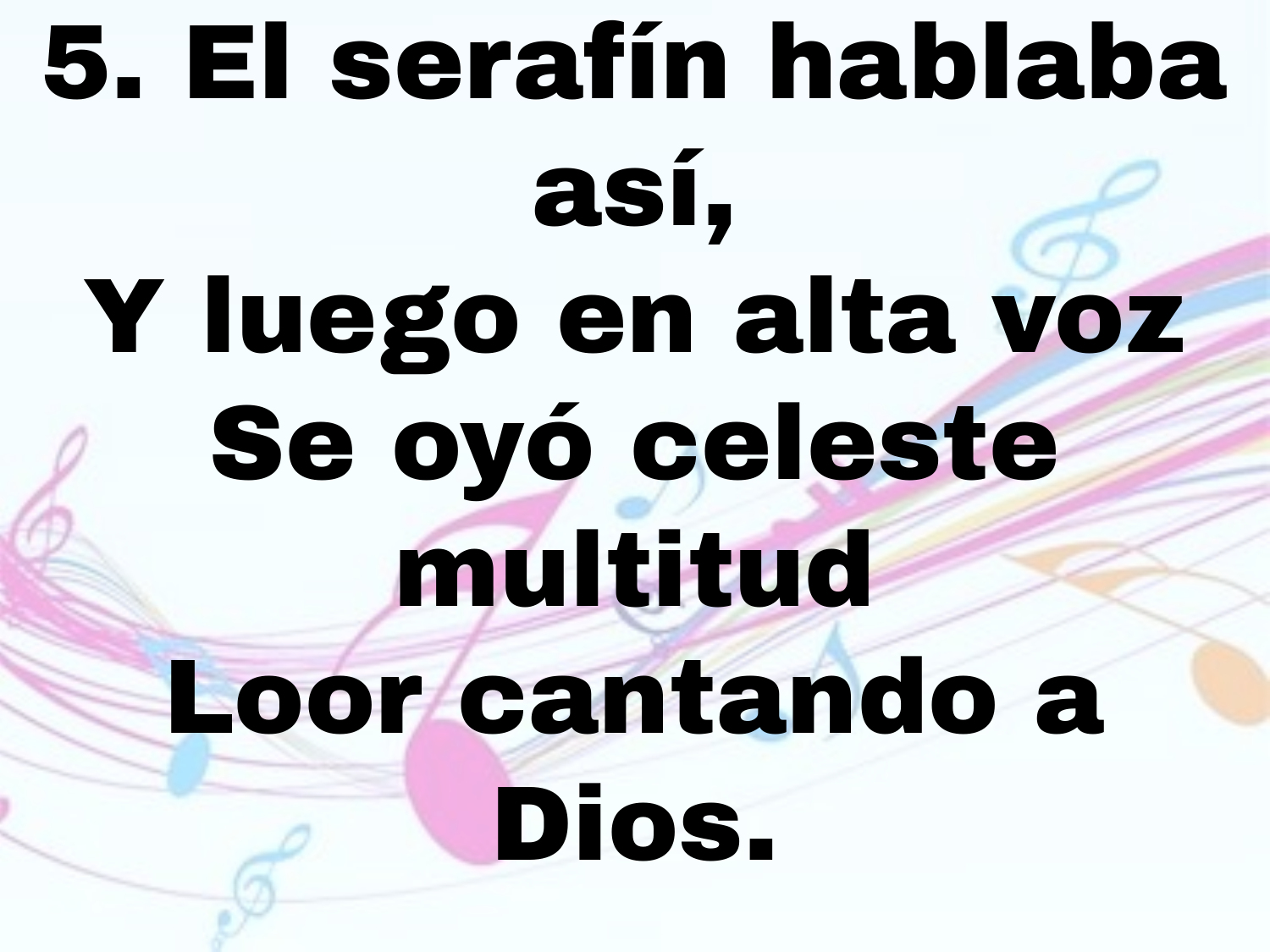

5. El serafín hablaba así,
Y luego en alta voz
Se oyó celeste multitud
Loor cantando a Dios.